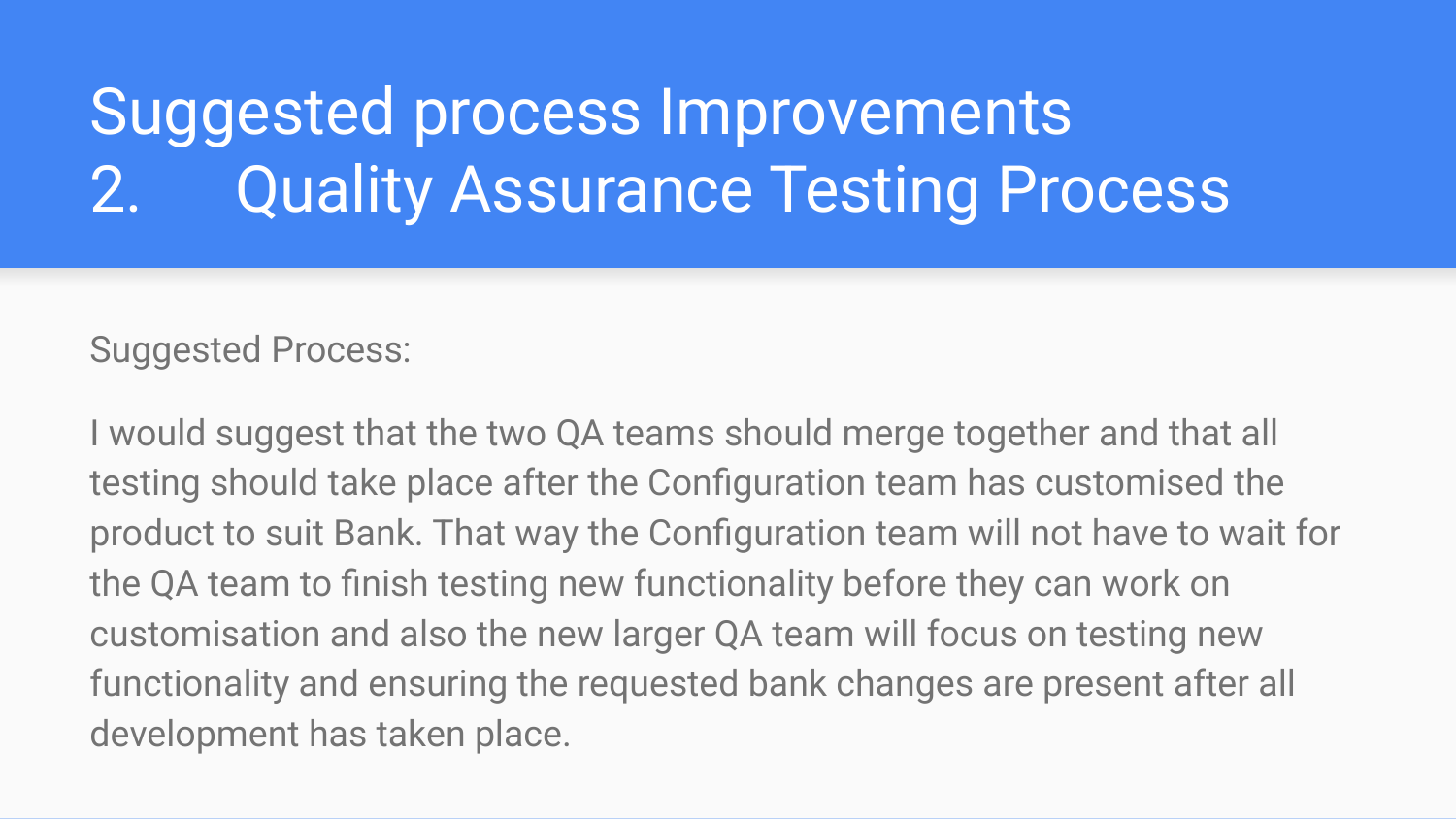

# Suggested process Improvements
2.	Quality Assurance Testing Process
Suggested Process:
I would suggest that the two QA teams should merge together and that all testing should take place after the Configuration team has customised the product to suit Bank. That way the Configuration team will not have to wait for the QA team to finish testing new functionality before they can work on customisation and also the new larger QA team will focus on testing new functionality and ensuring the requested bank changes are present after all development has taken place.